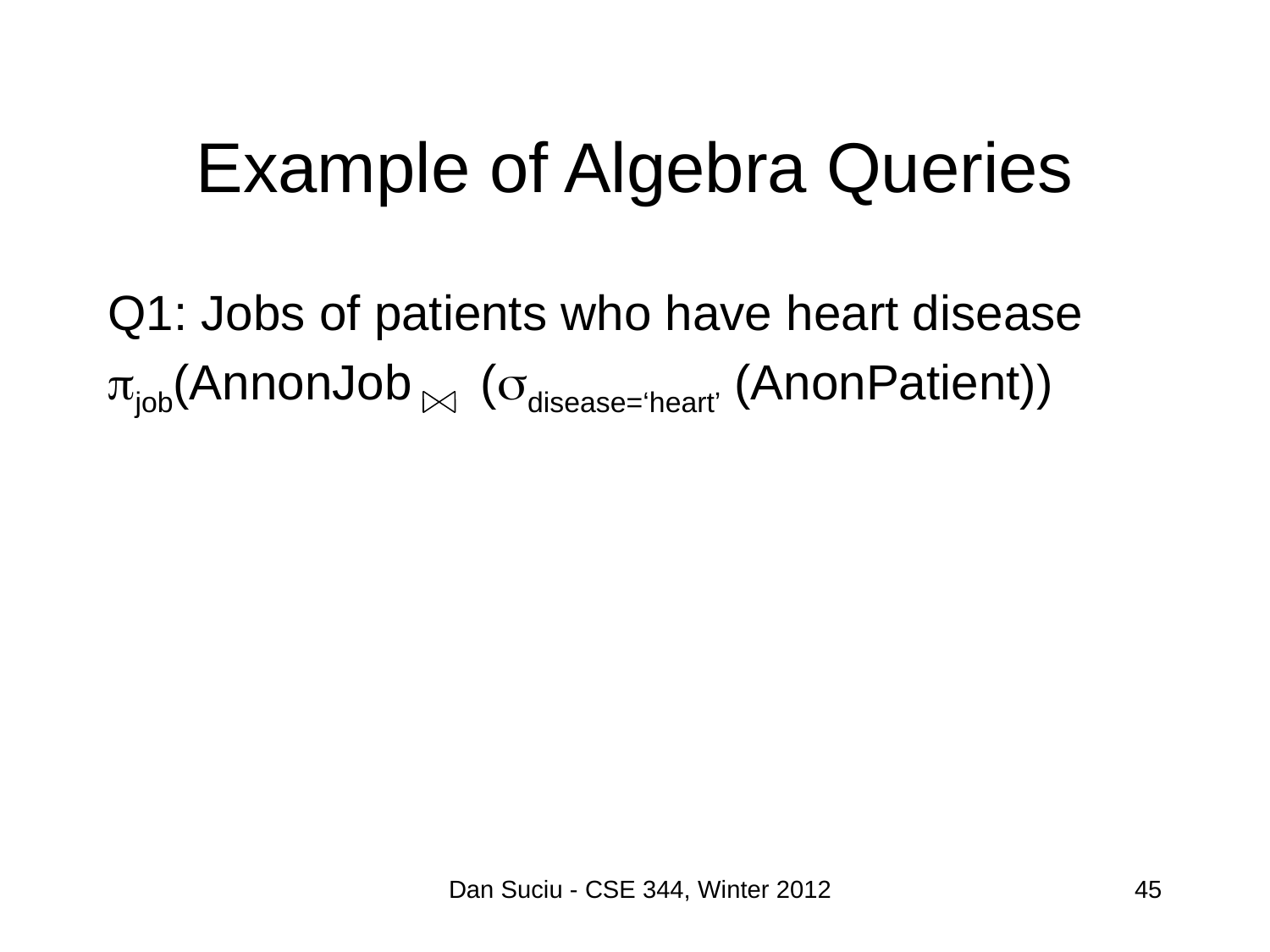

# Example of Algebra Queries
Q1: Jobs of patients who have heart disease
πjob(AnnonJob     (σdisease=‘heart’ (AnonPatient))

Dan Suciu - CSE 344, Winter 2012
45